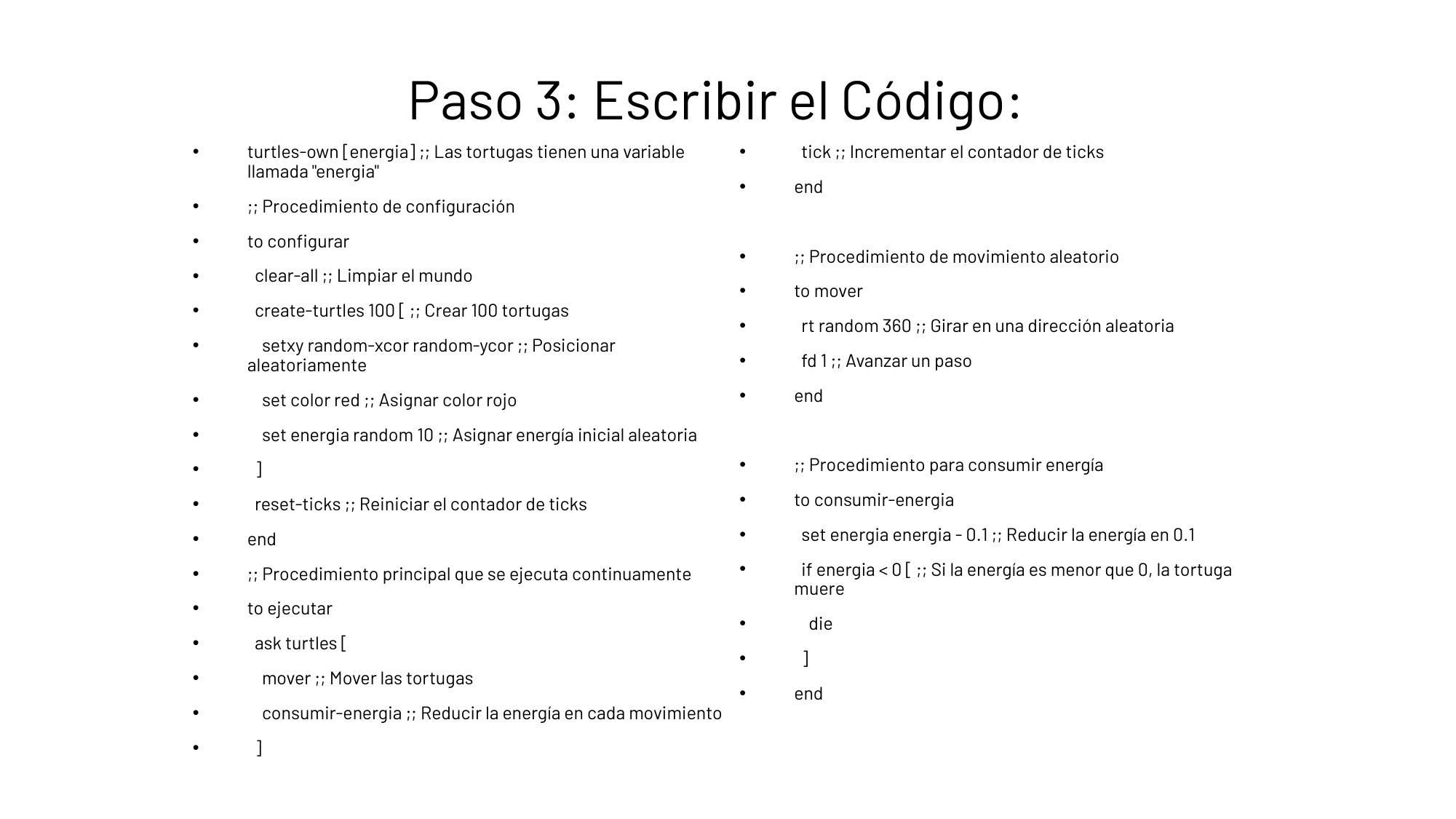

# Paso 3: Escribir el Código:
turtles-own [energia] ;; Las tortugas tienen una variable llamada "energia"
;; Procedimiento de configuración
to configurar
  clear-all ;; Limpiar el mundo
  create-turtles 100 [ ;; Crear 100 tortugas
    setxy random-xcor random-ycor ;; Posicionar aleatoriamente
    set color red ;; Asignar color rojo
    set energia random 10 ;; Asignar energía inicial aleatoria
  ]
  reset-ticks ;; Reiniciar el contador de ticks
end
;; Procedimiento principal que se ejecuta continuamente
to ejecutar
  ask turtles [
    mover ;; Mover las tortugas
    consumir-energia ;; Reducir la energía en cada movimiento
  ]
  tick ;; Incrementar el contador de ticks
end

;; Procedimiento de movimiento aleatorio
to mover
  rt random 360 ;; Girar en una dirección aleatoria
  fd 1 ;; Avanzar un paso
end

;; Procedimiento para consumir energía
to consumir-energia
  set energia energia - 0.1 ;; Reducir la energía en 0.1
  if energia < 0 [ ;; Si la energía es menor que 0, la tortuga muere
    die
  ]
end